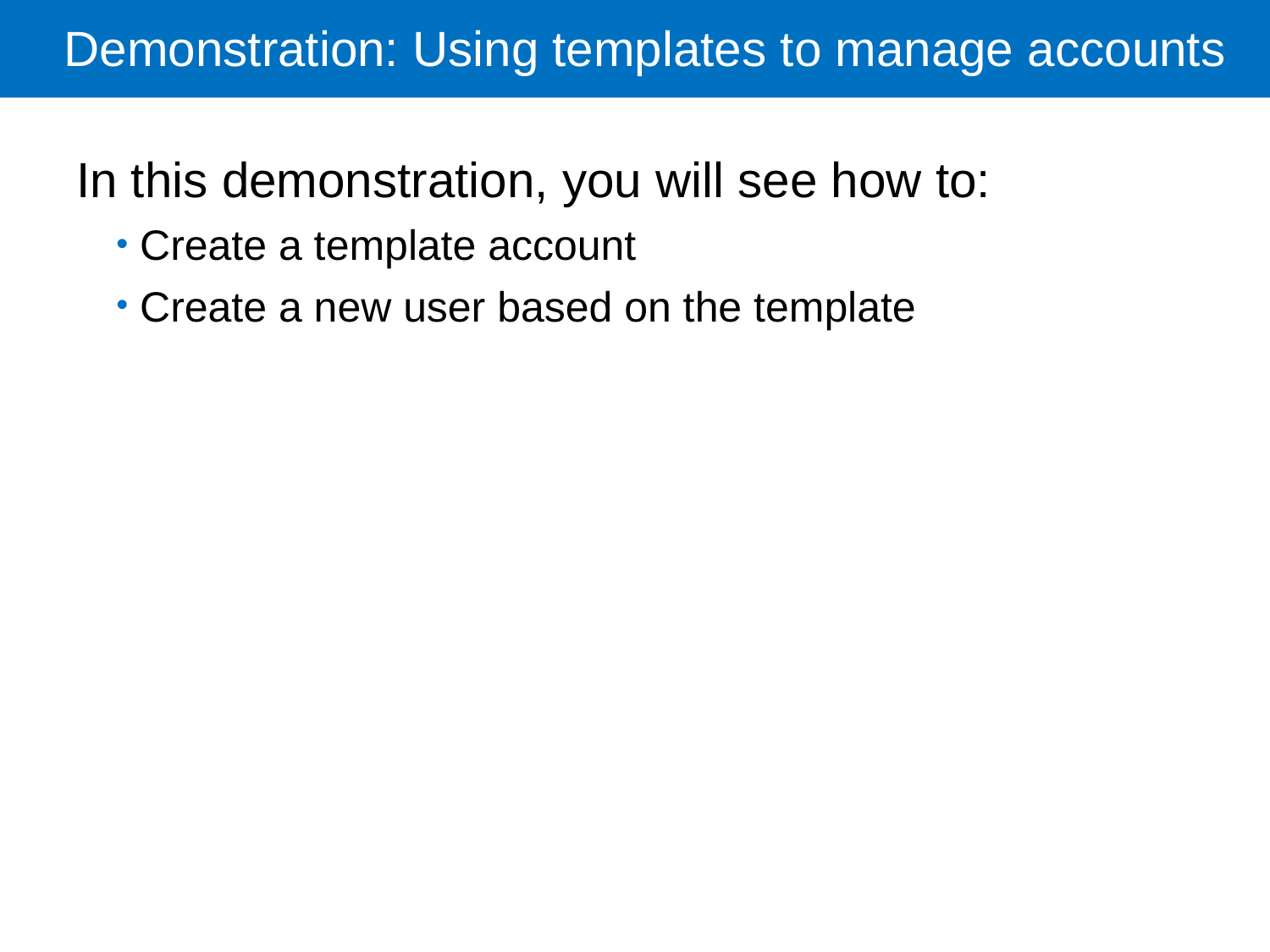

# Demonstration: Using templates to manage accounts
In this demonstration, you will see how to:
Create a template account
Create a new user based on the template